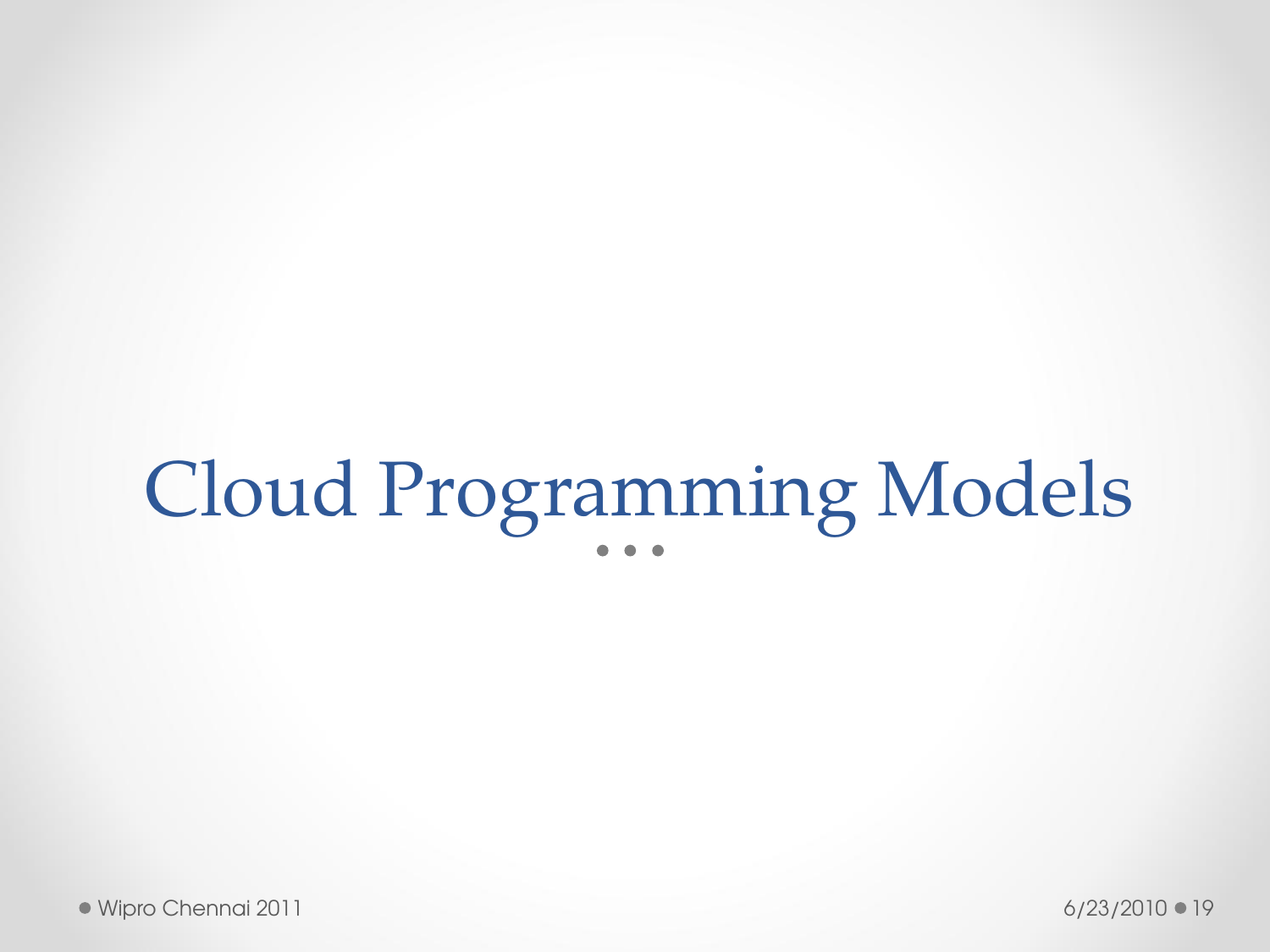

# Cloud Programming Models

Wipro Chennai 2011
6/23/2010
19